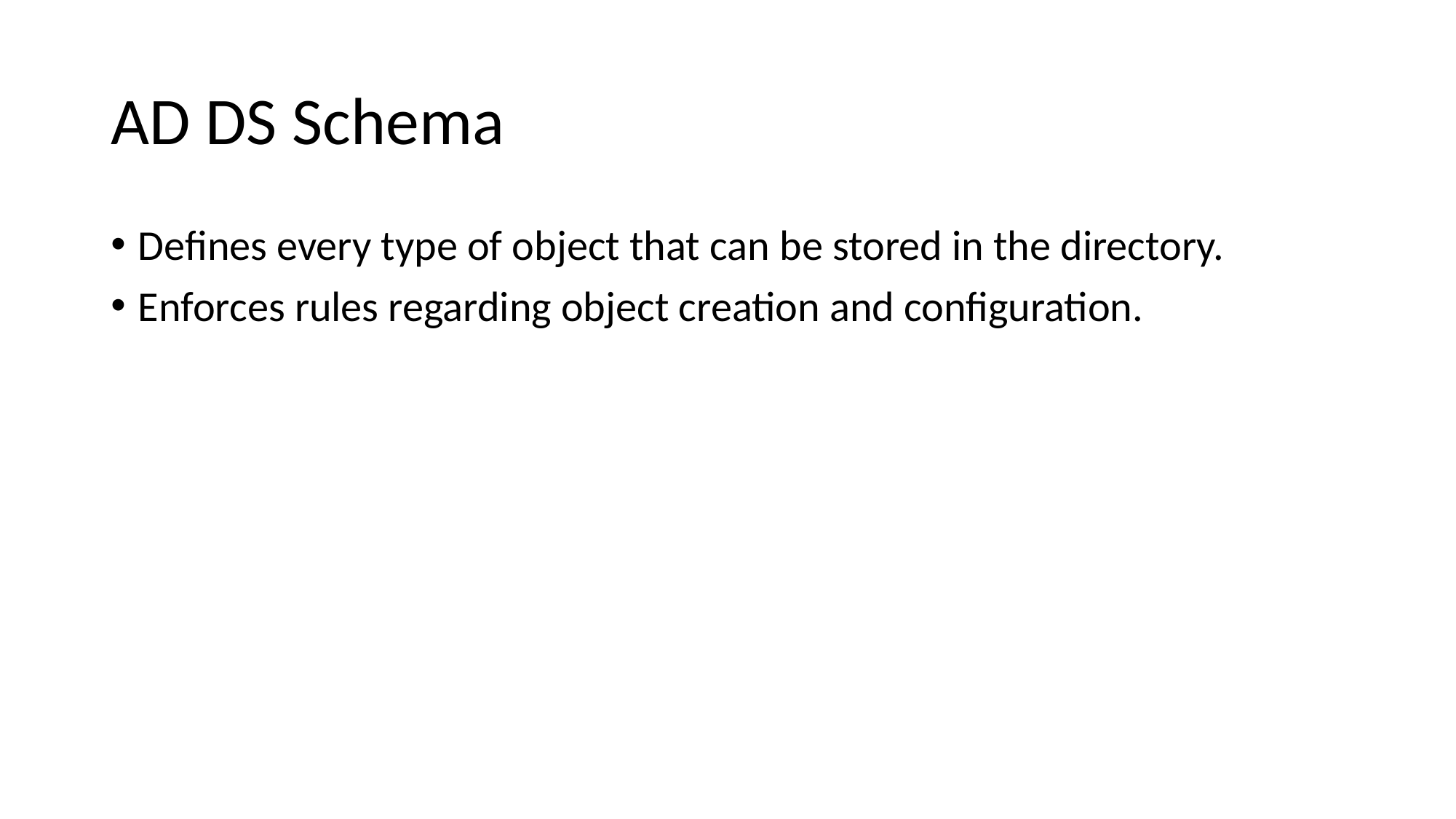

# AD DS Schema
Defines every type of object that can be stored in the directory.
Enforces rules regarding object creation and configuration.